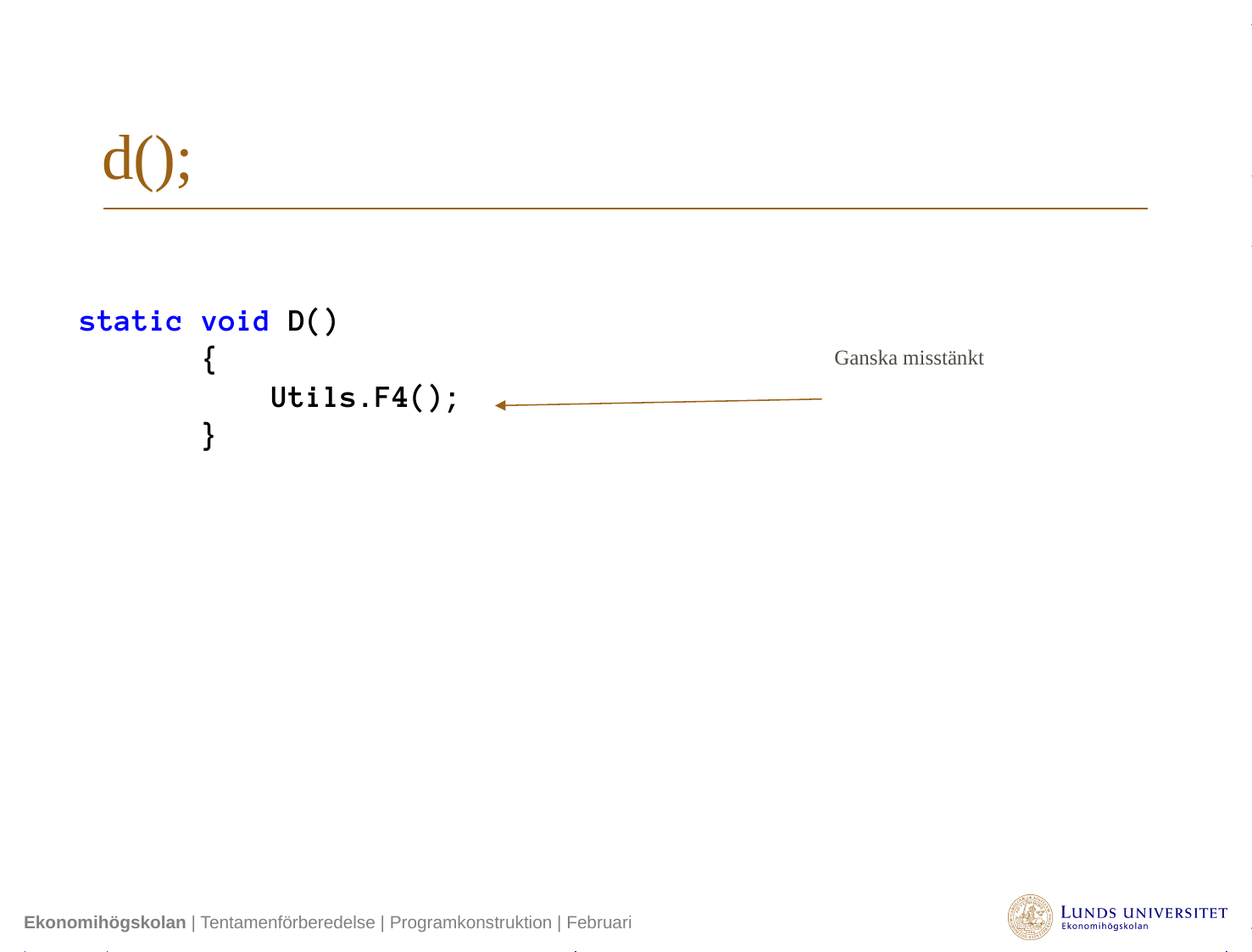

# d();
 static void D()
        {
            Utils.F4();
        }
Ganska misstänkt